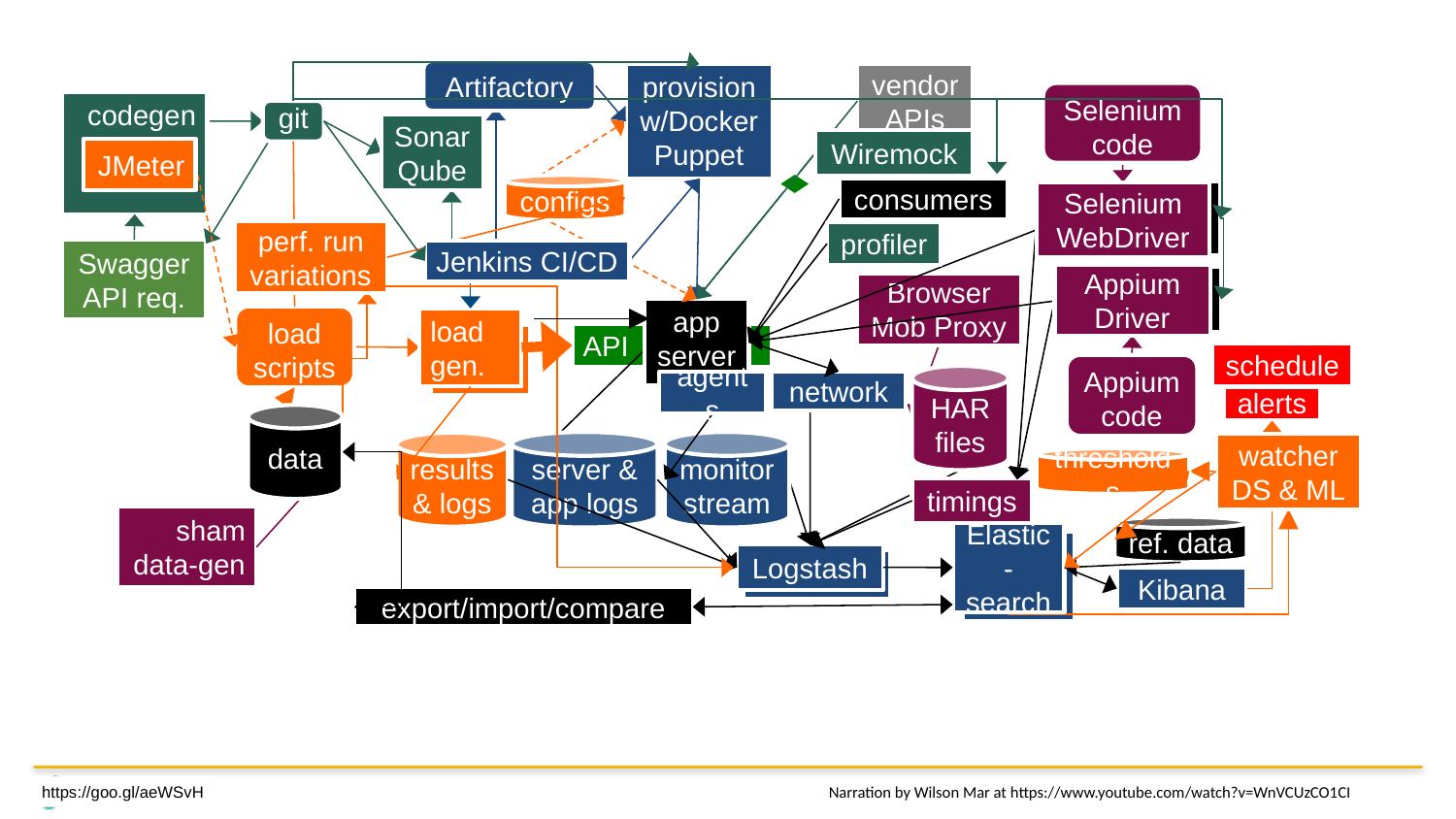

Artifactory
provision
w/Docker
Puppet
vendor
APIs
Selenium code
codegen
git
Sonar
Qube
Wiremock
JMeter

configs
consumers
internet
browsers
Selenium
WebDriver
perf. run
variations
profiler
Swagger
API req.
Jenkins CI/CD
Appium
Driver
mobile
apps
Browser Mob Proxy
app server
load
scripts
load
gen.
API

schedule
Appium code
HAR files
agents
network
alerts
data
server & app logs
monitor
stream
results
& logs
watcher
DS & ML
thresholds
timings
sham data-gen
ref. data
Elastic-
search
ES
Logstash

Kibana
export/import/compare
Narration by Wilson Mar at https://www.youtube.com/watch?v=WnVCUzCO1CI
https://goo.gl/aeWSvH